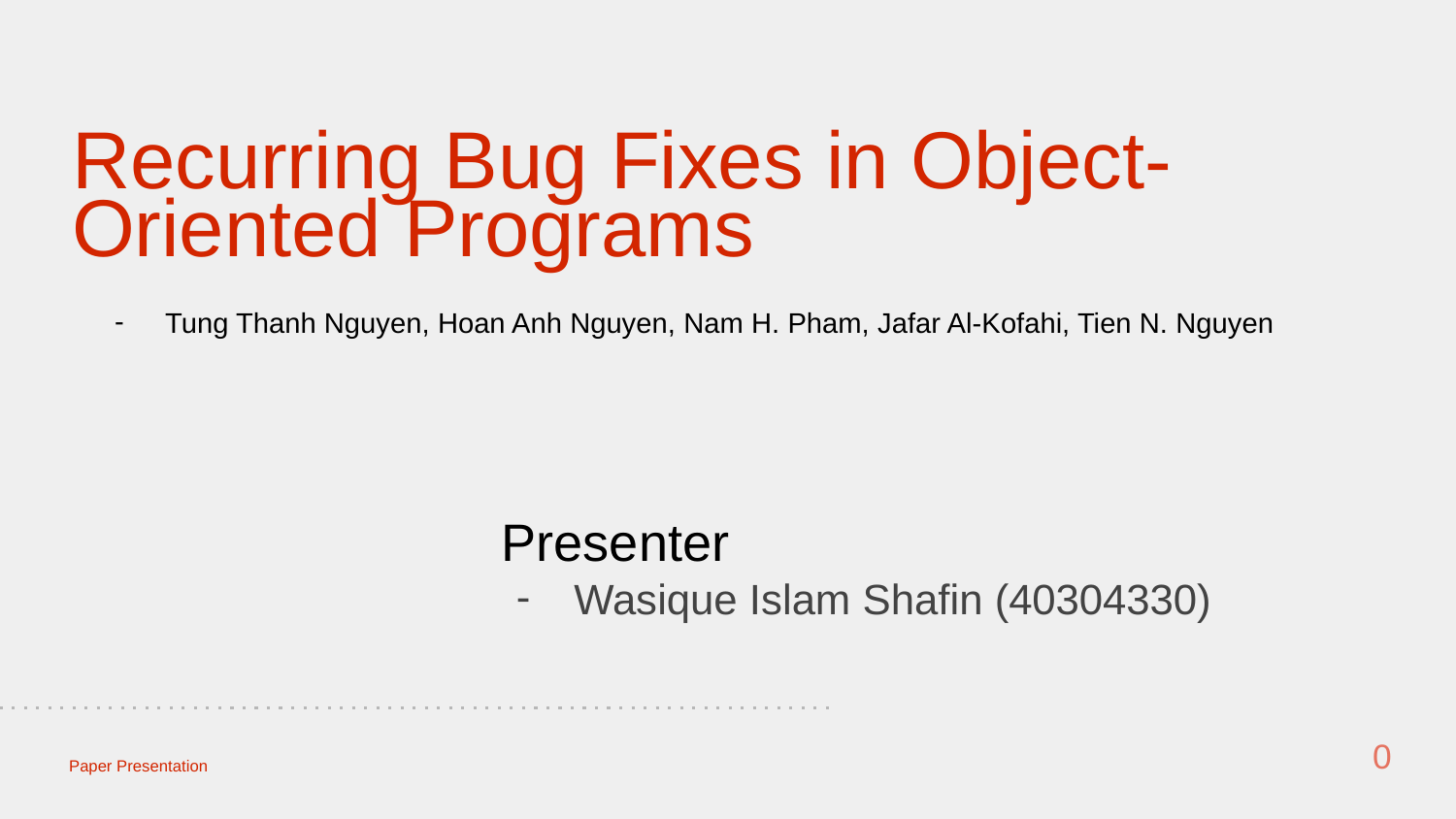

# Recurring Bug Fixes in Object-Oriented Programs
Tung Thanh Nguyen, Hoan Anh Nguyen, Nam H. Pham, Jafar Al-Kofahi, Tien N. Nguyen
Presenter
Wasique Islam Shafin (40304330)
0
Paper Presentation